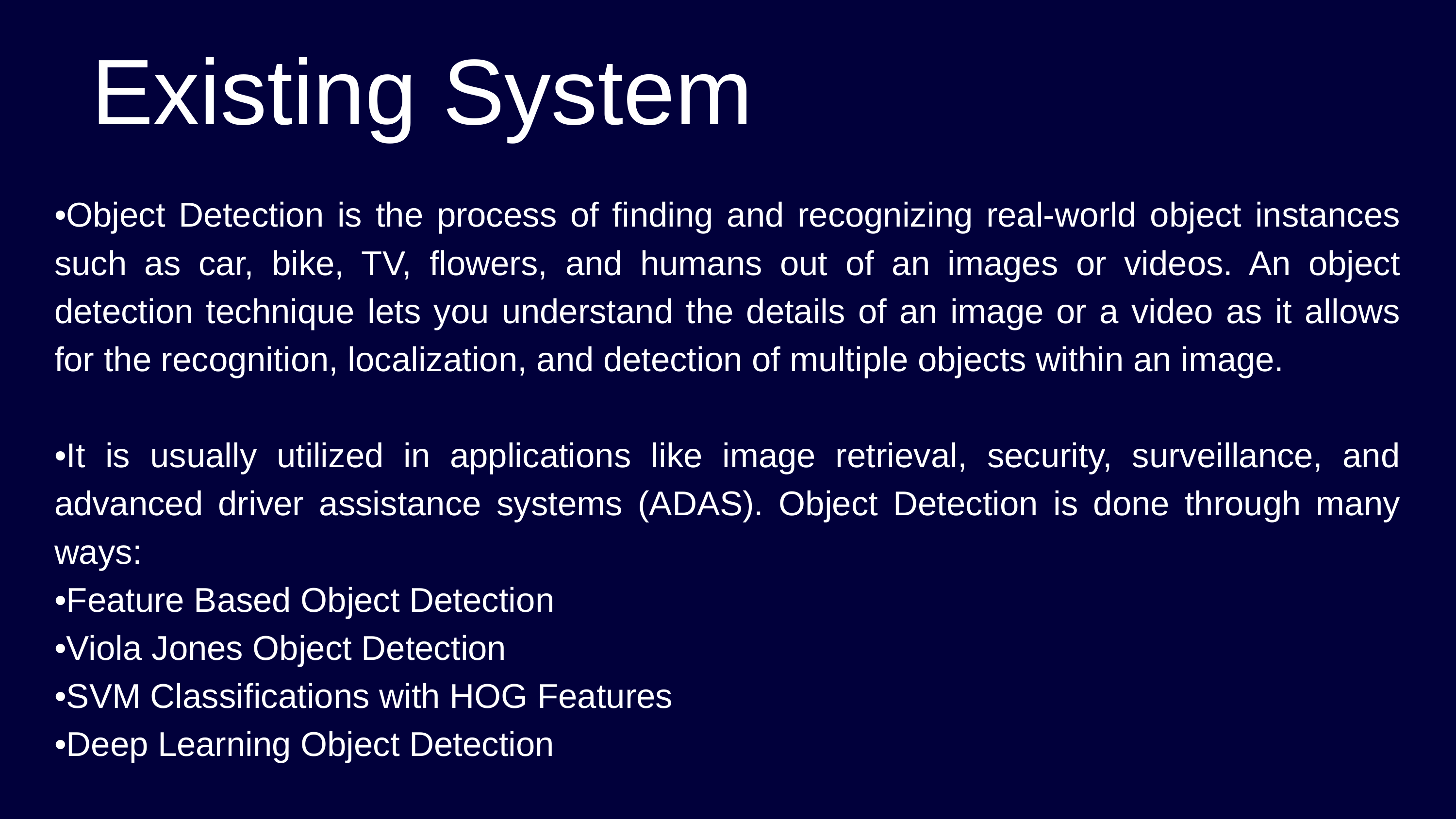

Existing System
•Object Detection is the process of finding and recognizing real-world object instances such as car, bike, TV, flowers, and humans out of an images or videos. An object detection technique lets you understand the details of an image or a video as it allows for the recognition, localization, and detection of multiple objects within an image.

•It is usually utilized in applications like image retrieval, security, surveillance, and advanced driver assistance systems (ADAS). Object Detection is done through many ways:
•Feature Based Object Detection
•Viola Jones Object Detection
•SVM Classifications with HOG Features
•Deep Learning Object Detection